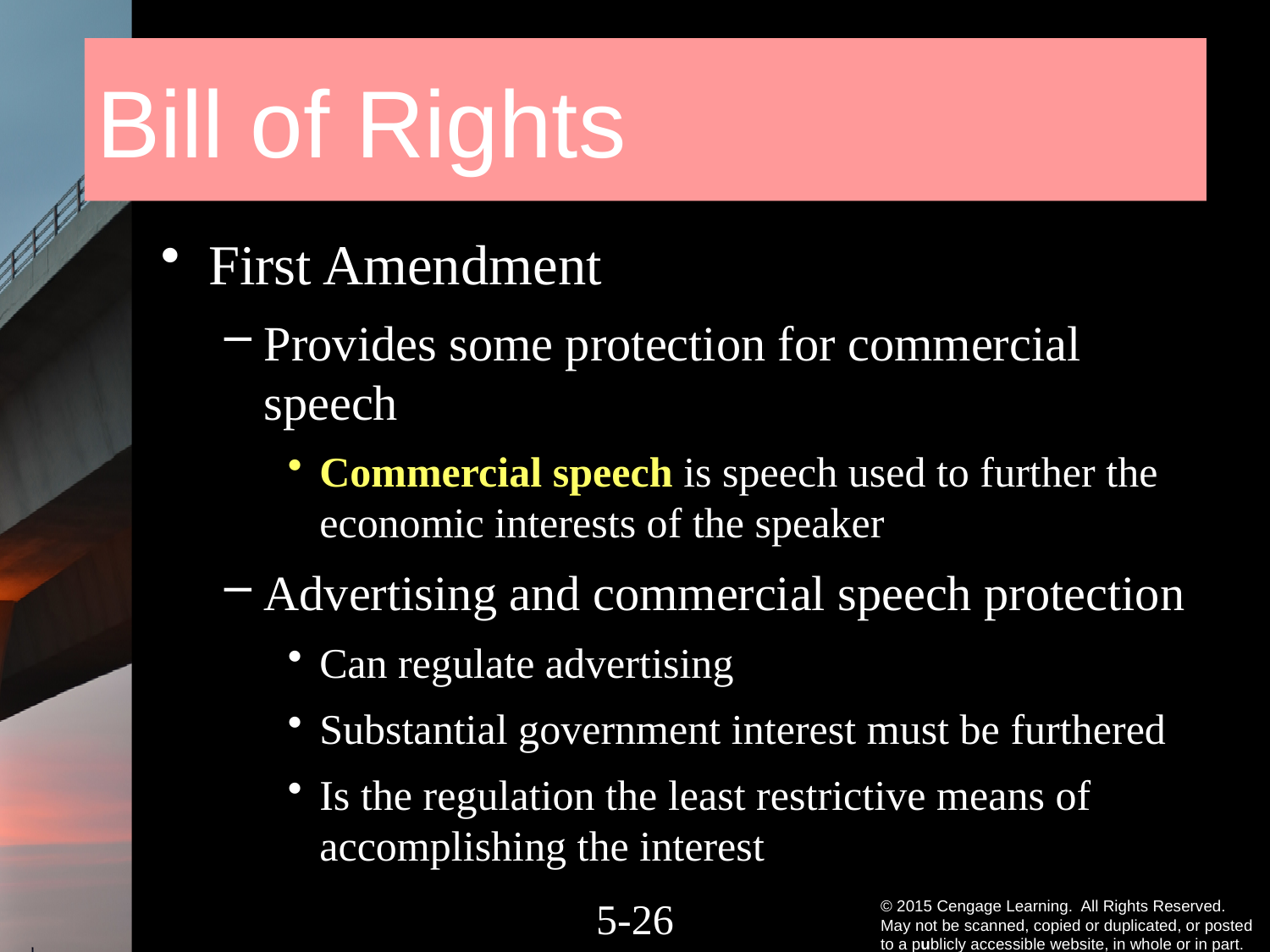

# Bill of Rights
First Amendment
Provides some protection for commercial speech
Commercial speech is speech used to further the economic interests of the speaker
Advertising and commercial speech protection
Can regulate advertising
Substantial government interest must be furthered
Is the regulation the least restrictive means of accomplishing the interest
5-26